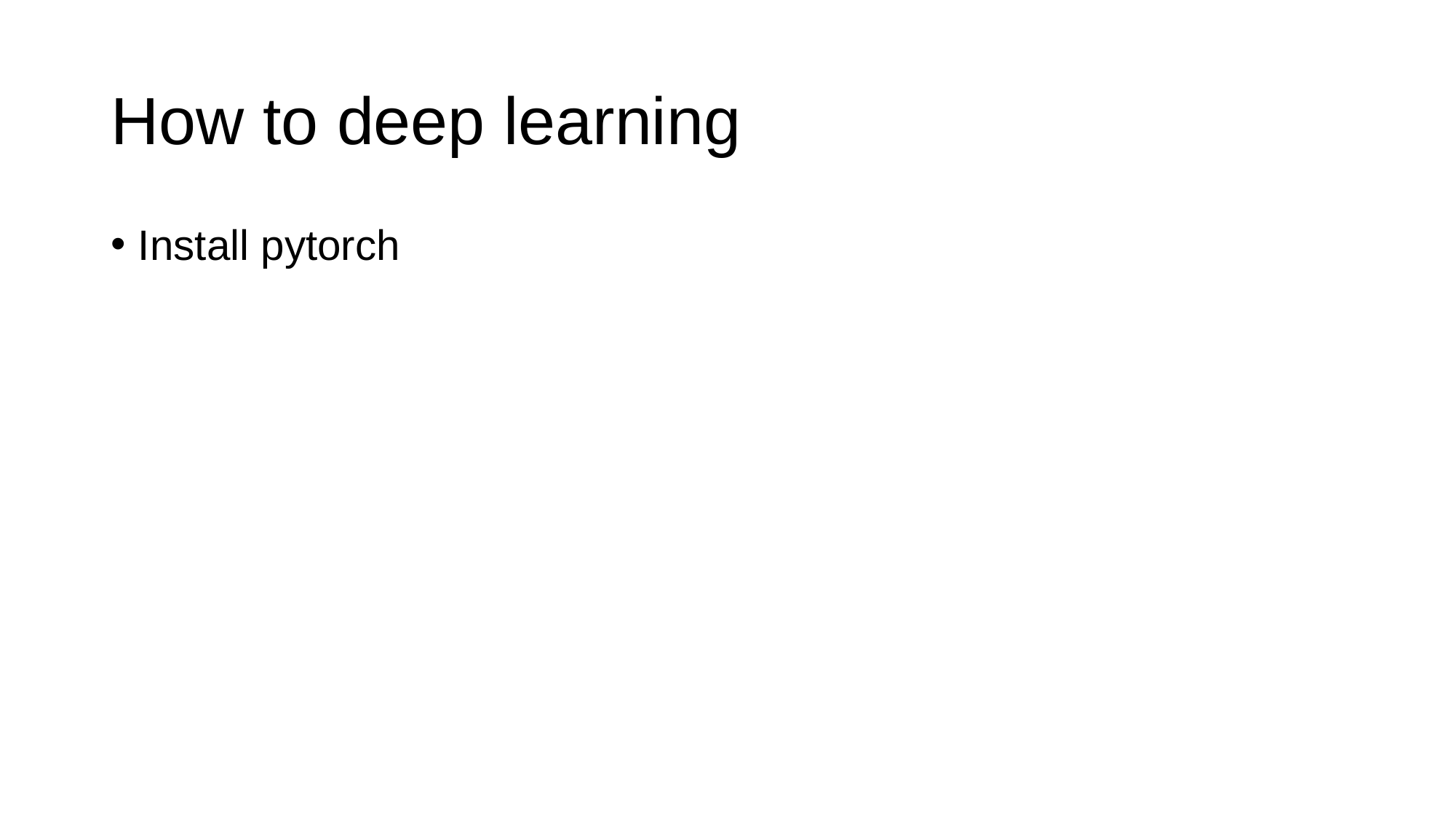

# How to deep learning
Install pytorch